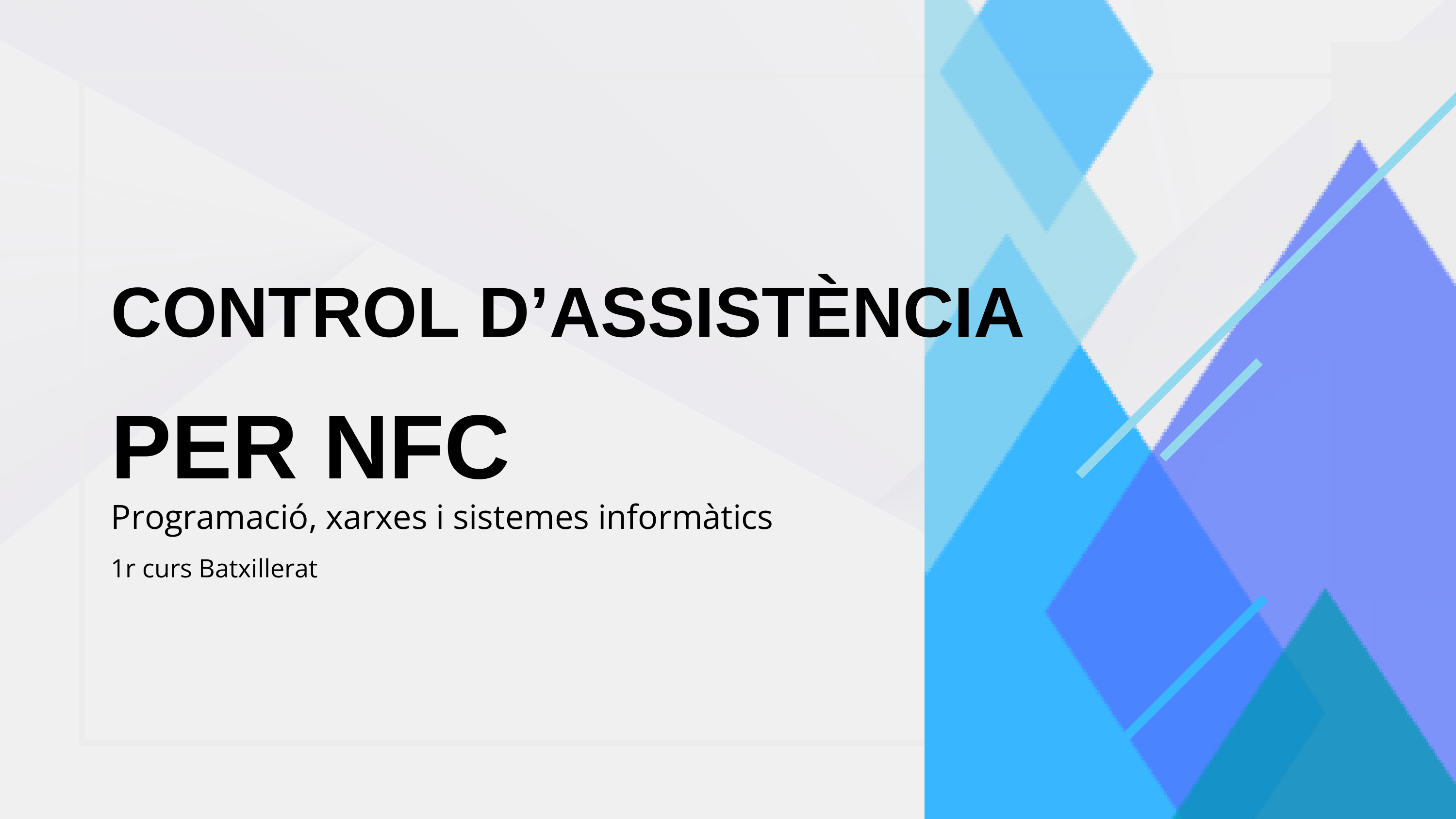

CONTROL D’ASSISTÈNCIA
PER NFC

Programació, xarxes i sistemes informàtics
1r curs Batxillerat